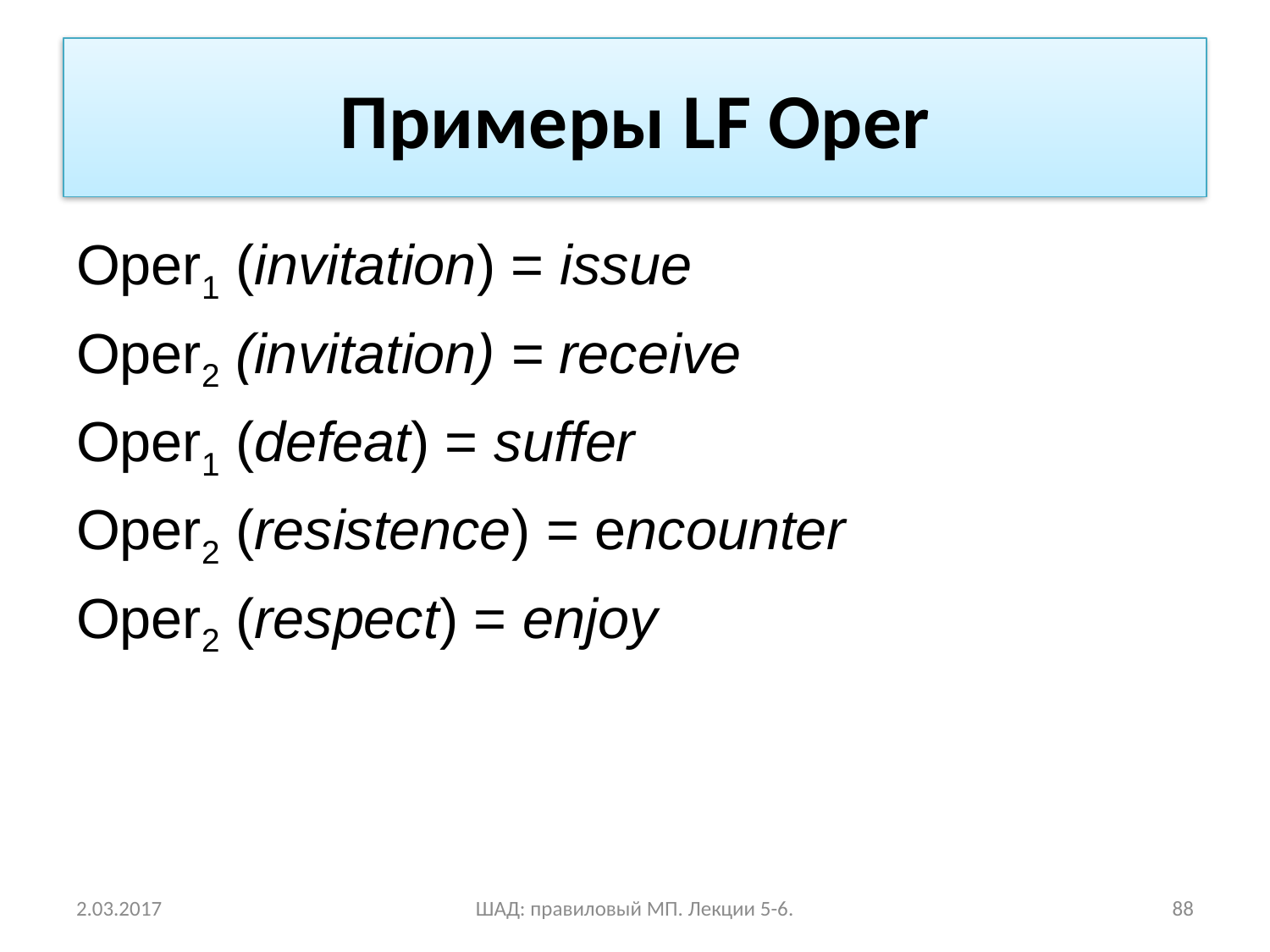

# Примеры LF Oper
Oper1 (invitation) = issue
Oper2 (invitation) = receive
Oper1 (defeat) = suffer
Oper2 (resistence) = encounter
Oper2 (respect) = enjoy
2.03.2017
ШАД: правиловый МП. Лекции 5-6.
88